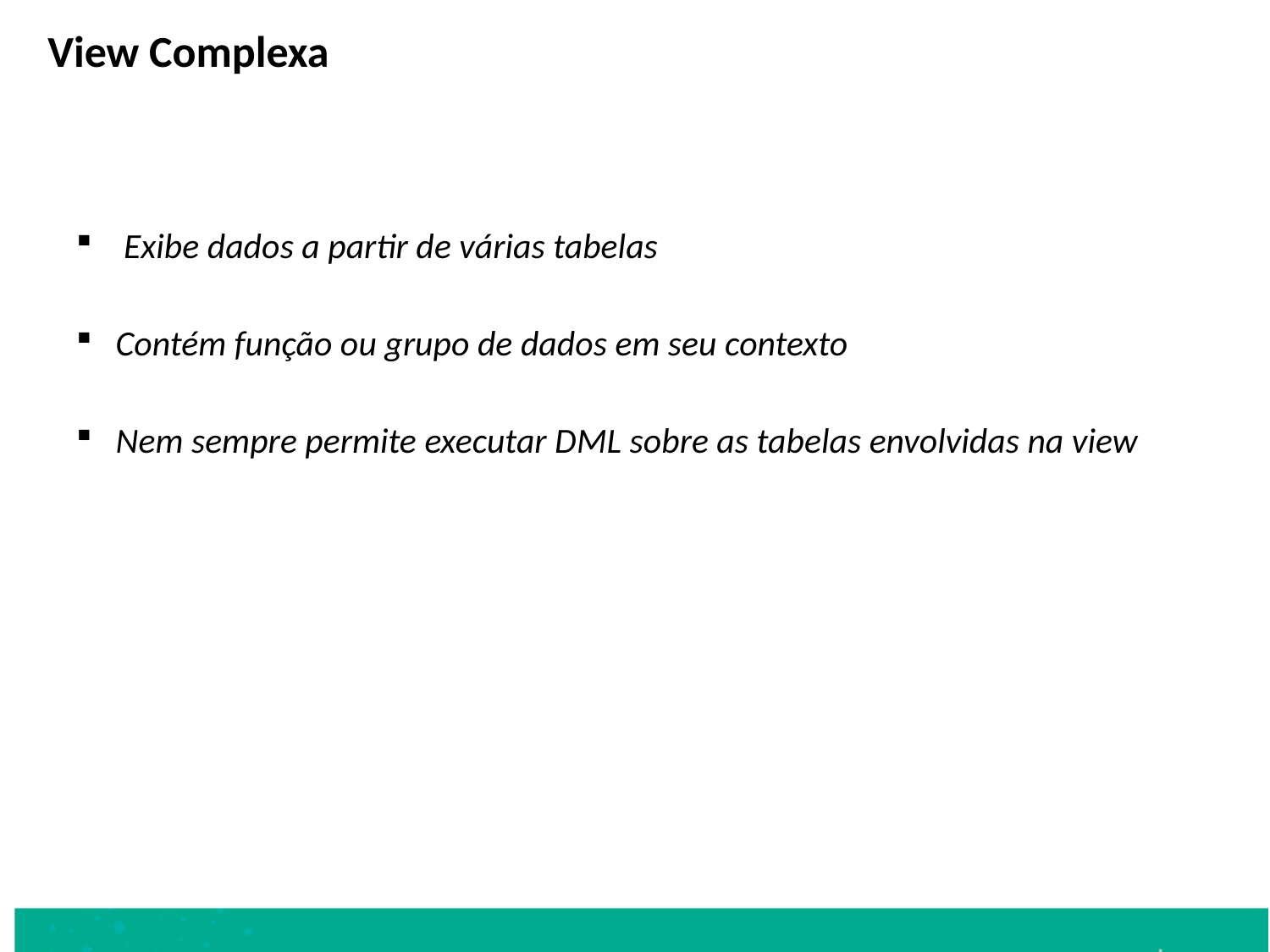

View Complexa
 Exibe dados a partir de várias tabelas

Contém função ou grupo de dados em seu contexto

Nem sempre permite executar DML sobre as tabelas envolvidas na view